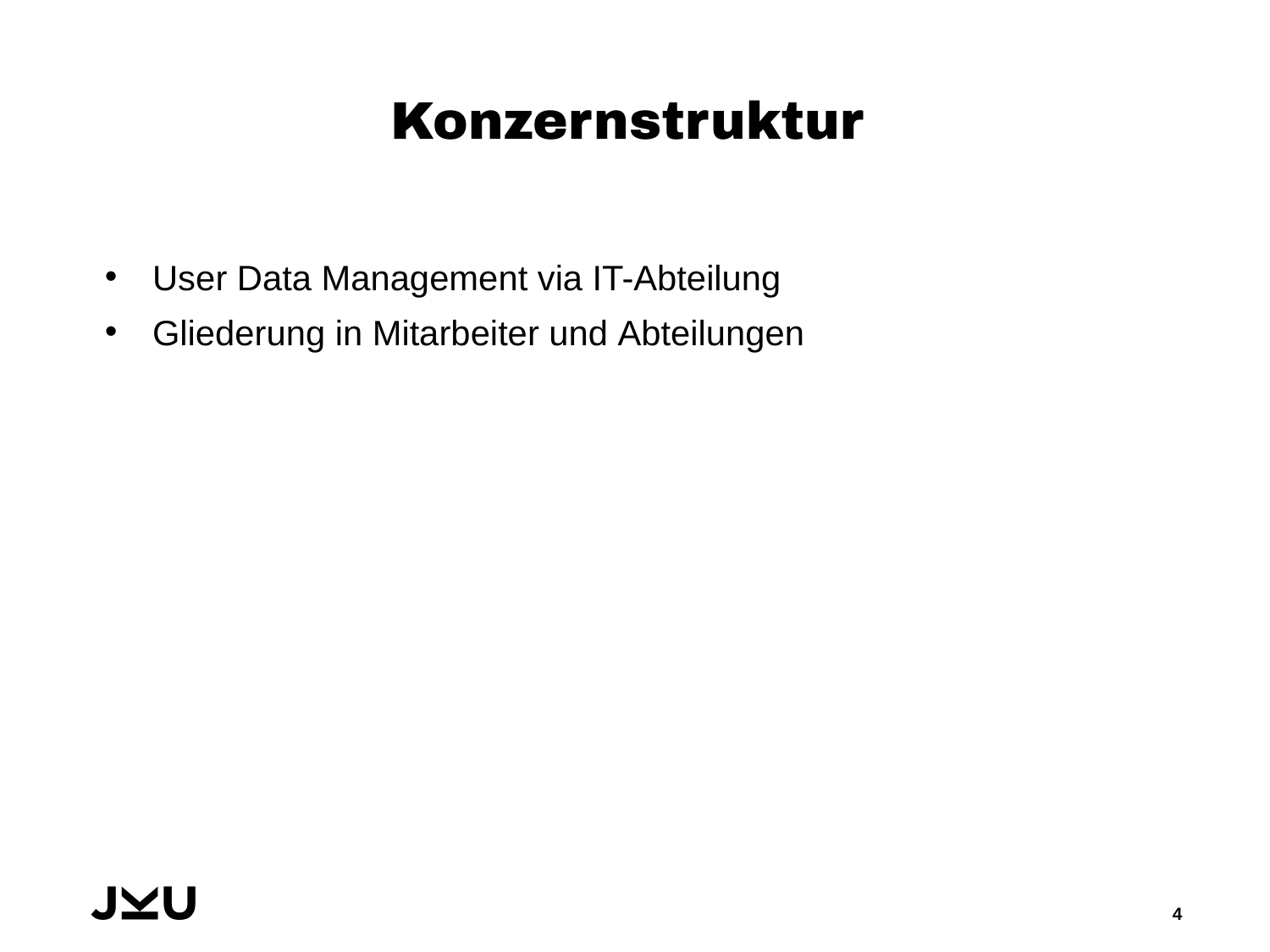

# Konzernstruktur
User Data Management via IT-Abteilung
Gliederung in Mitarbeiter und Abteilungen
4